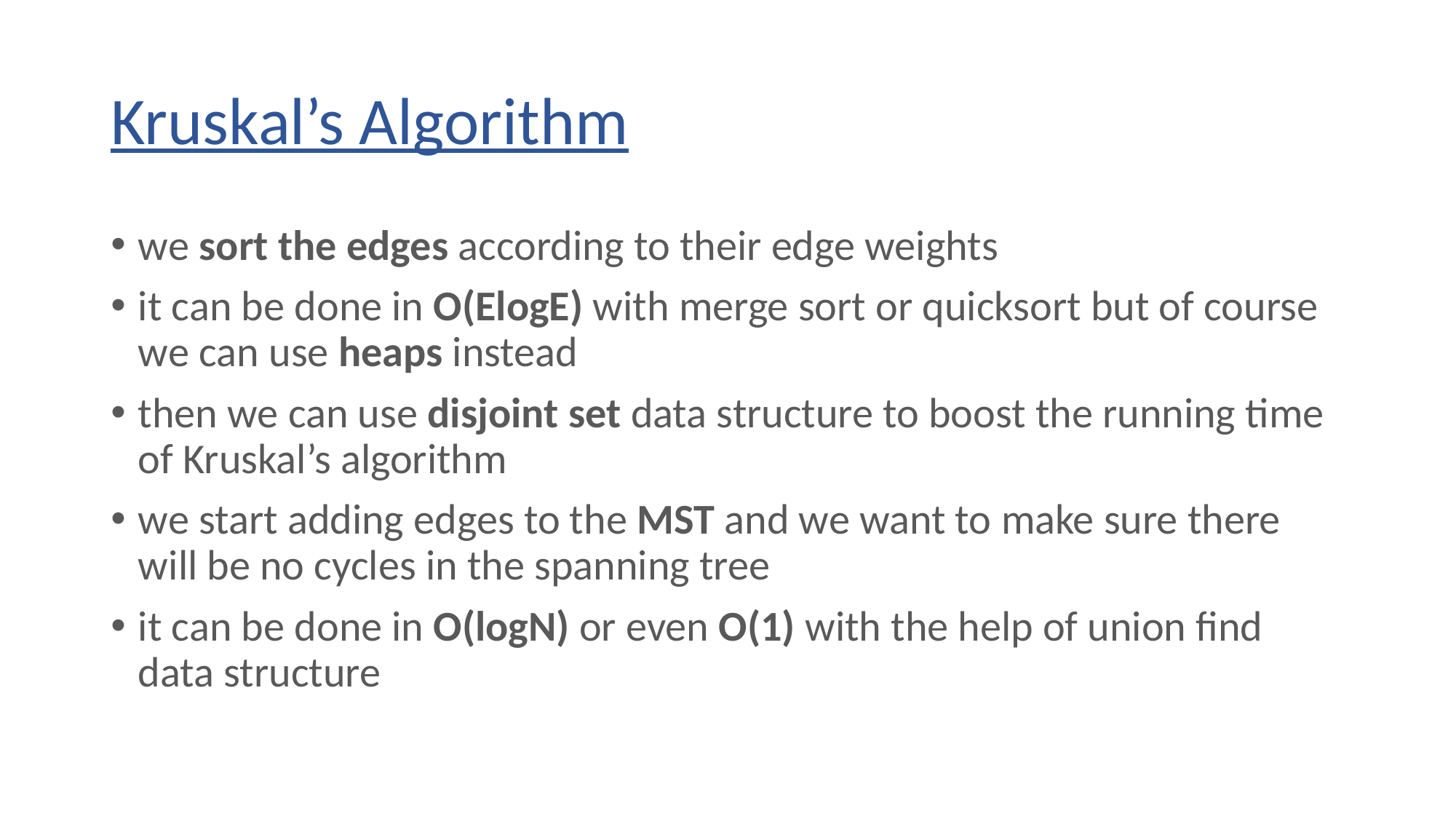

# Kruskal’s Algorithm
we sort the edges according to their edge weights
it can be done in O(ElogE) with merge sort or quicksort but of course we can use heaps instead
then we can use disjoint set data structure to boost the running time of Kruskal’s algorithm
we start adding edges to the MST and we want to make sure there  will be no cycles in the spanning tree
it can be done in O(logN) or even O(1) with the help of union find data structure